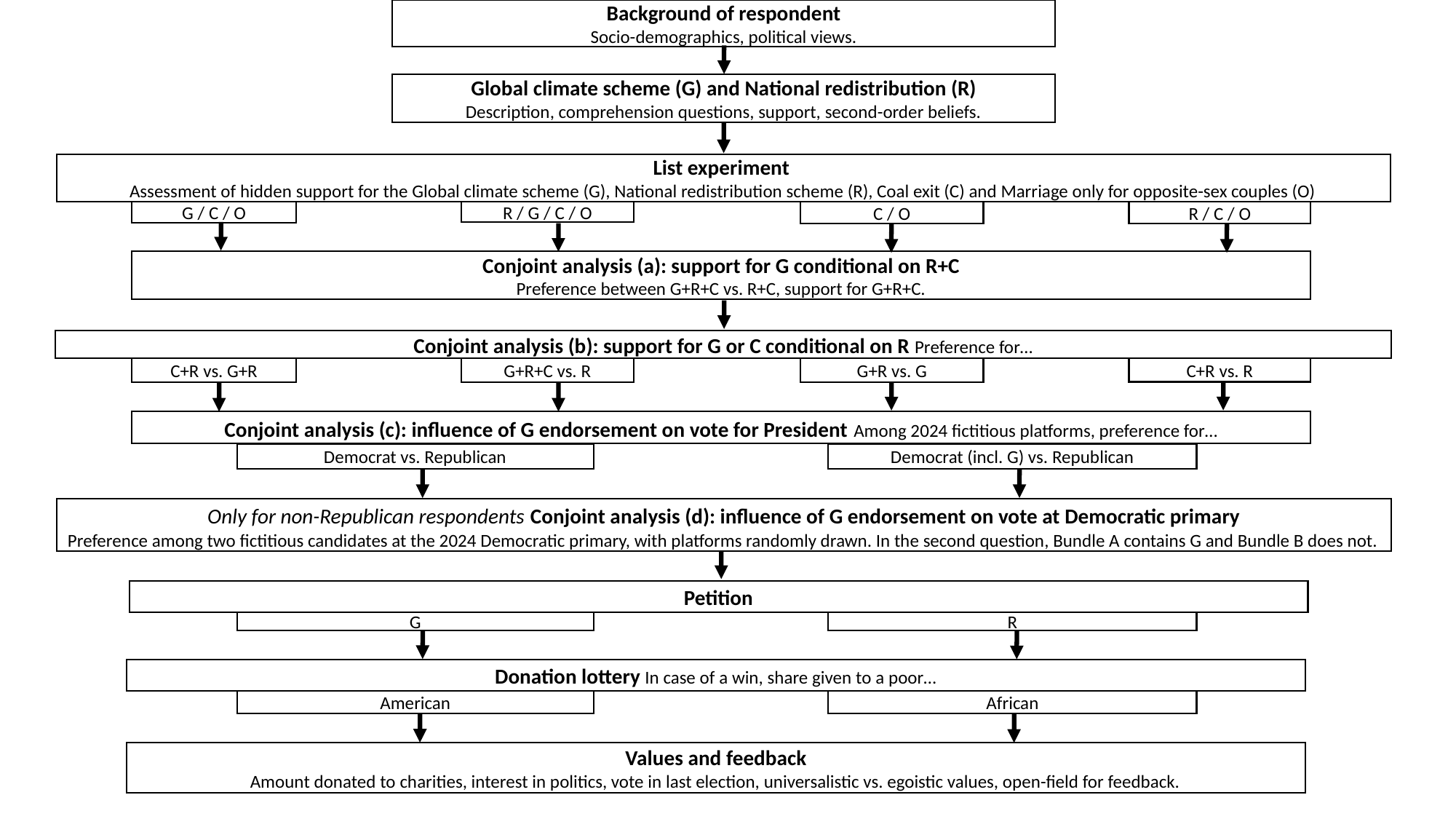

Background of respondent
Socio-demographics, political views.
Global climate scheme (G) and National redistribution (R)
Description, comprehension questions, support, second-order beliefs.
List experiment
Assessment of hidden support for the Global climate scheme (G), National redistribution scheme (R), Coal exit (C) and Marriage only for opposite-sex couples (O)
R / G / C / O
G / C / O
C / O
R / C / O
Conjoint analysis (a): support for G conditional on R+C
Preference between G+R+C vs. R+C, support for G+R+C.
Conjoint analysis (b): support for G or C conditional on R Preference for…
G+R+C vs. R
C+R vs. G+R
G+R vs. G
C+R vs. R
Conjoint analysis (c): influence of G endorsement on vote for President Among 2024 fictitious platforms, preference for…
Democrat (incl. G) vs. Republican
Democrat vs. Republican
Only for non-Republican respondents Conjoint analysis (d): influence of G endorsement on vote at Democratic primary
Preference among two fictitious candidates at the 2024 Democratic primary, with platforms randomly drawn. In the second question, Bundle A contains G and Bundle B does not.
Petition
R
G
Donation lottery In case of a win, share given to a poor…
African
American
Values and feedback
Amount donated to charities, interest in politics, vote in last election, universalistic vs. egoistic values, open-field for feedback.